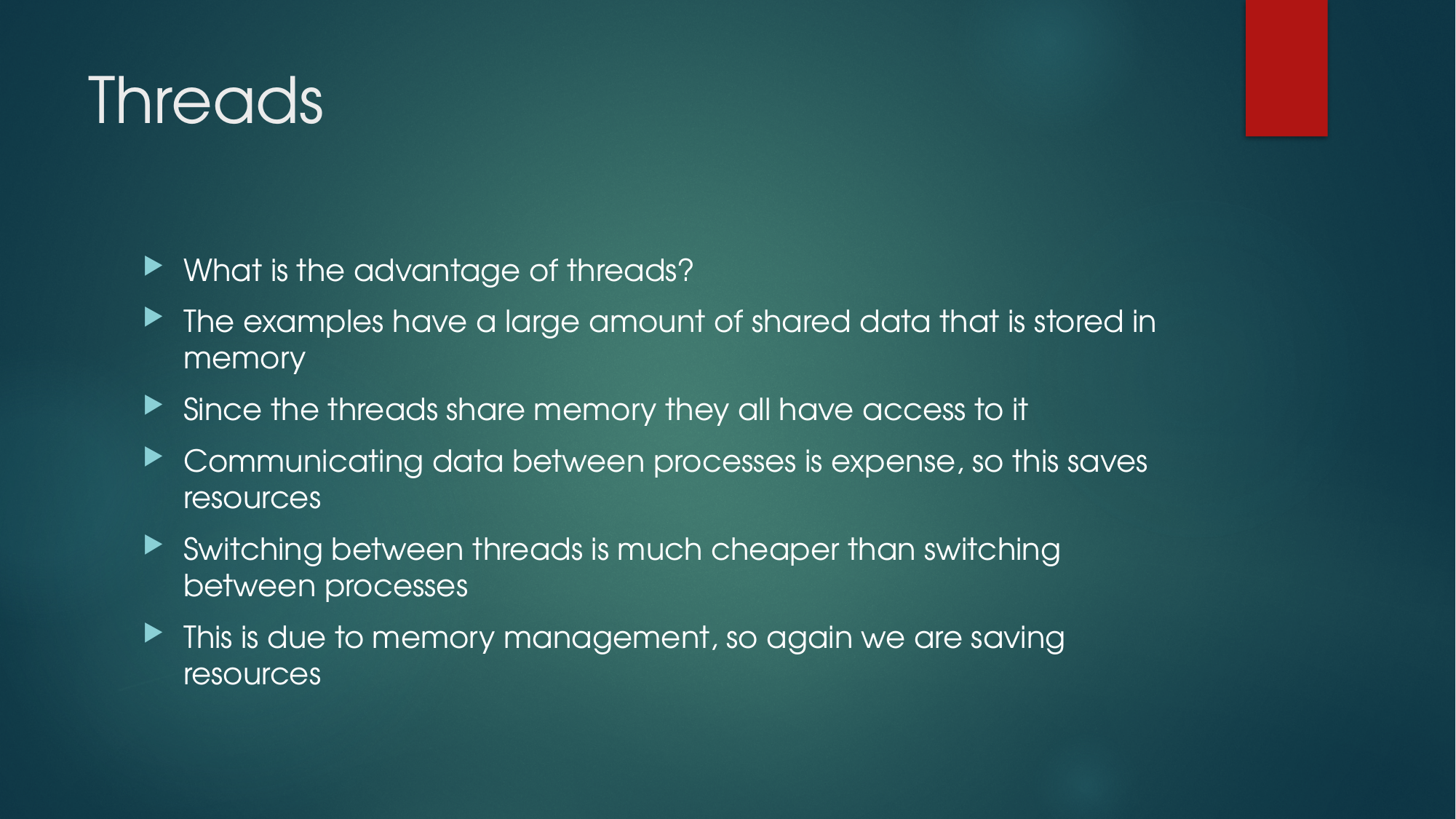

# Threads
What is the advantage of threads?
The examples have a large amount of shared data that is stored in memory
Since the threads share memory they all have access to it
Communicating data between processes is expense, so this saves resources
Switching between threads is much cheaper than switching between processes
This is due to memory management, so again we are saving resources